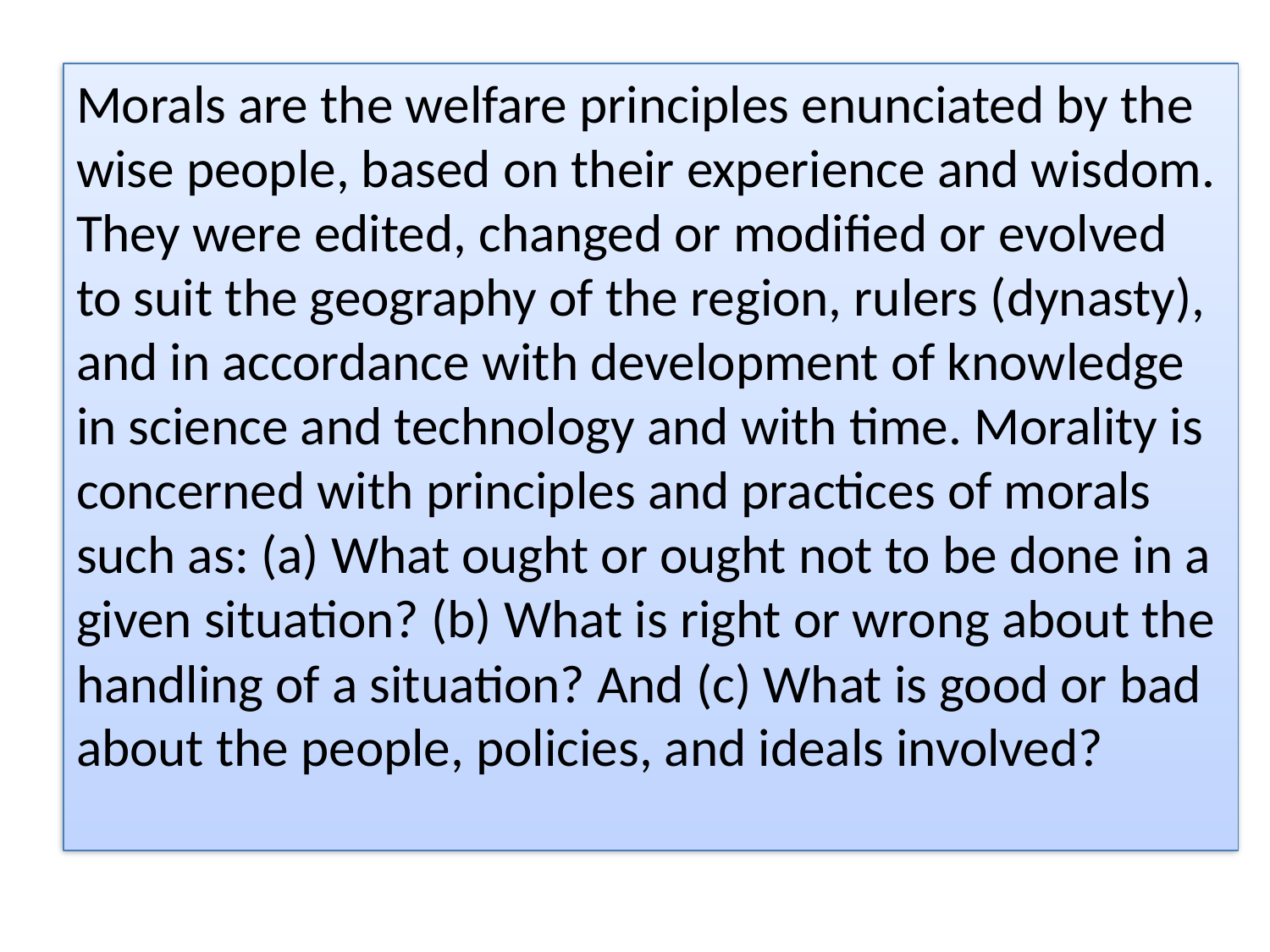

Morals are the welfare principles enunciated by the wise people, based on their experience and wisdom. They were edited, changed or modified or evolved to suit the geography of the region, rulers (dynasty), and in accordance with development of knowledge in science and technology and with time. Morality is concerned with principles and practices of morals such as: (a) What ought or ought not to be done in a given situation? (b) What is right or wrong about the handling of a situation? And (c) What is good or bad about the people, policies, and ideals involved?